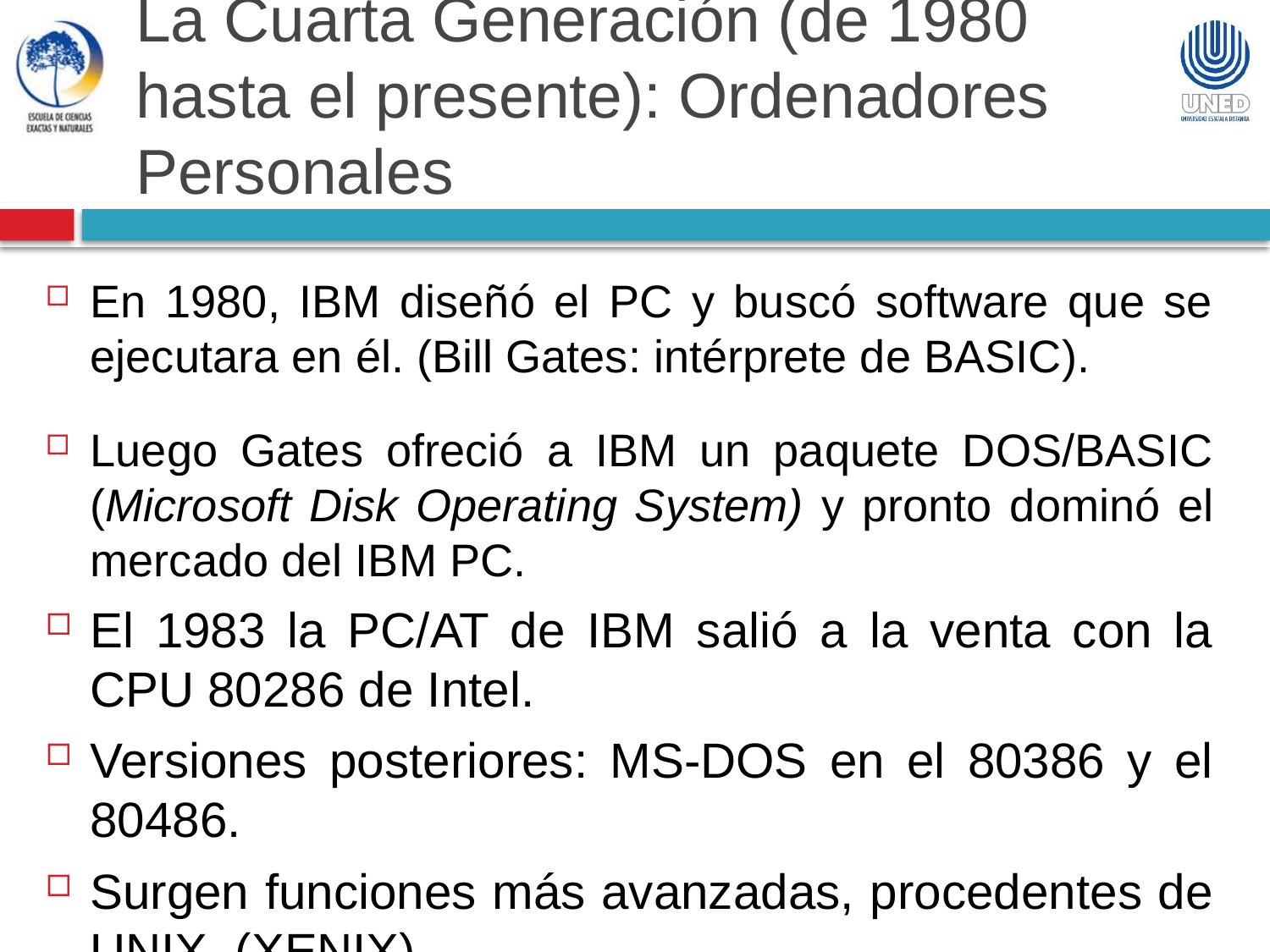

La Cuarta Generación (de 1980 hasta el presente): Ordenadores Personales
En 1980, IBM diseñó el PC y buscó software que se ejecutara en él. (Bill Gates: intérprete de BASIC).

Luego Gates ofreció a IBM un paquete DOS/BASIC (Microsoft Disk Operating System) y pronto dominó el mercado del IBM PC.
El 1983 la PC/AT de IBM salió a la venta con la CPU 80286 de Intel.
Versiones posteriores: MS-DOS en el 80386 y el 80486.
Surgen funciones más avanzadas, procedentes de UNIX. (XENIX).